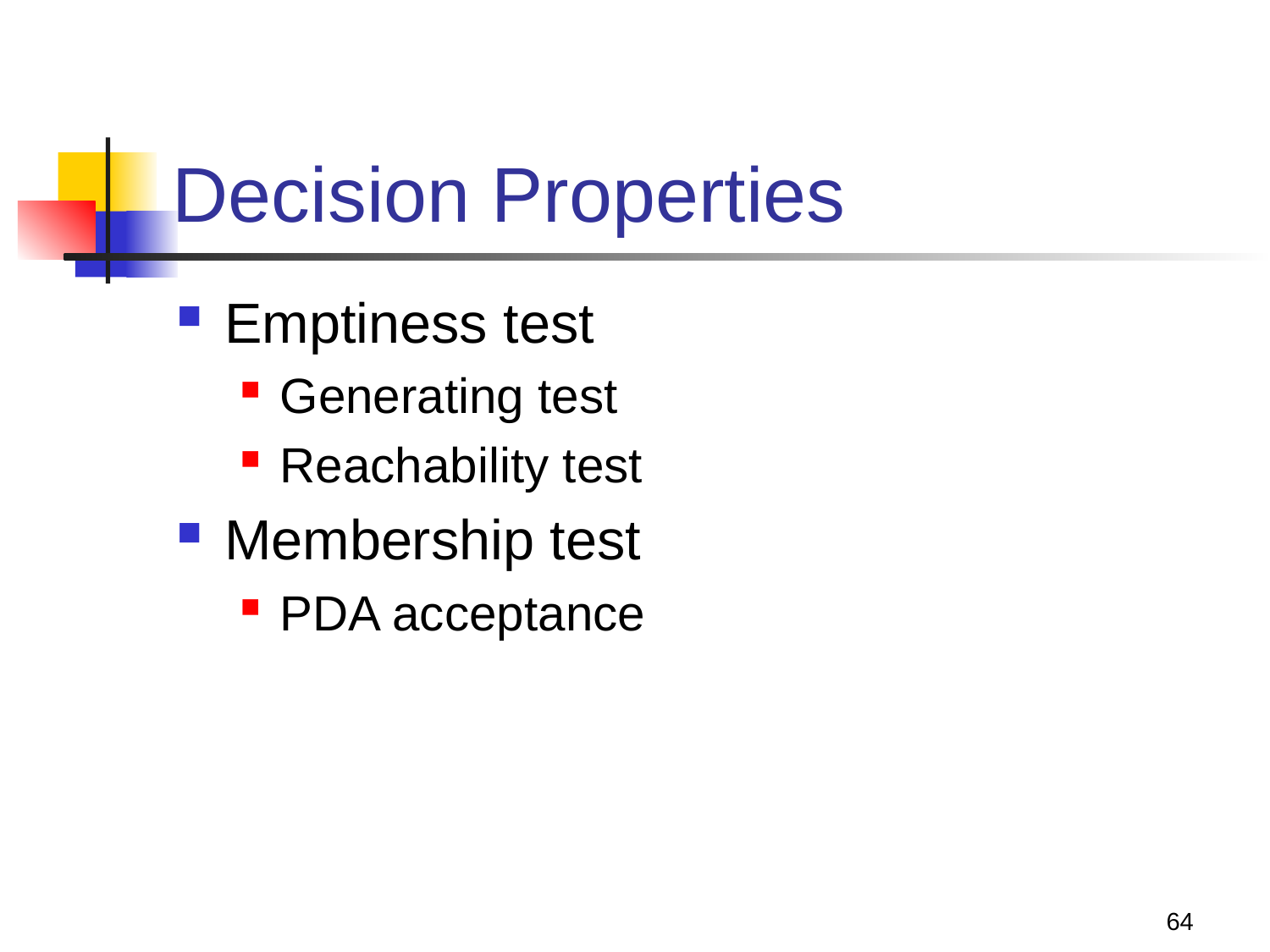

# Decision Properties
Emptiness test
Generating test
Reachability test
Membership test
PDA acceptance

64